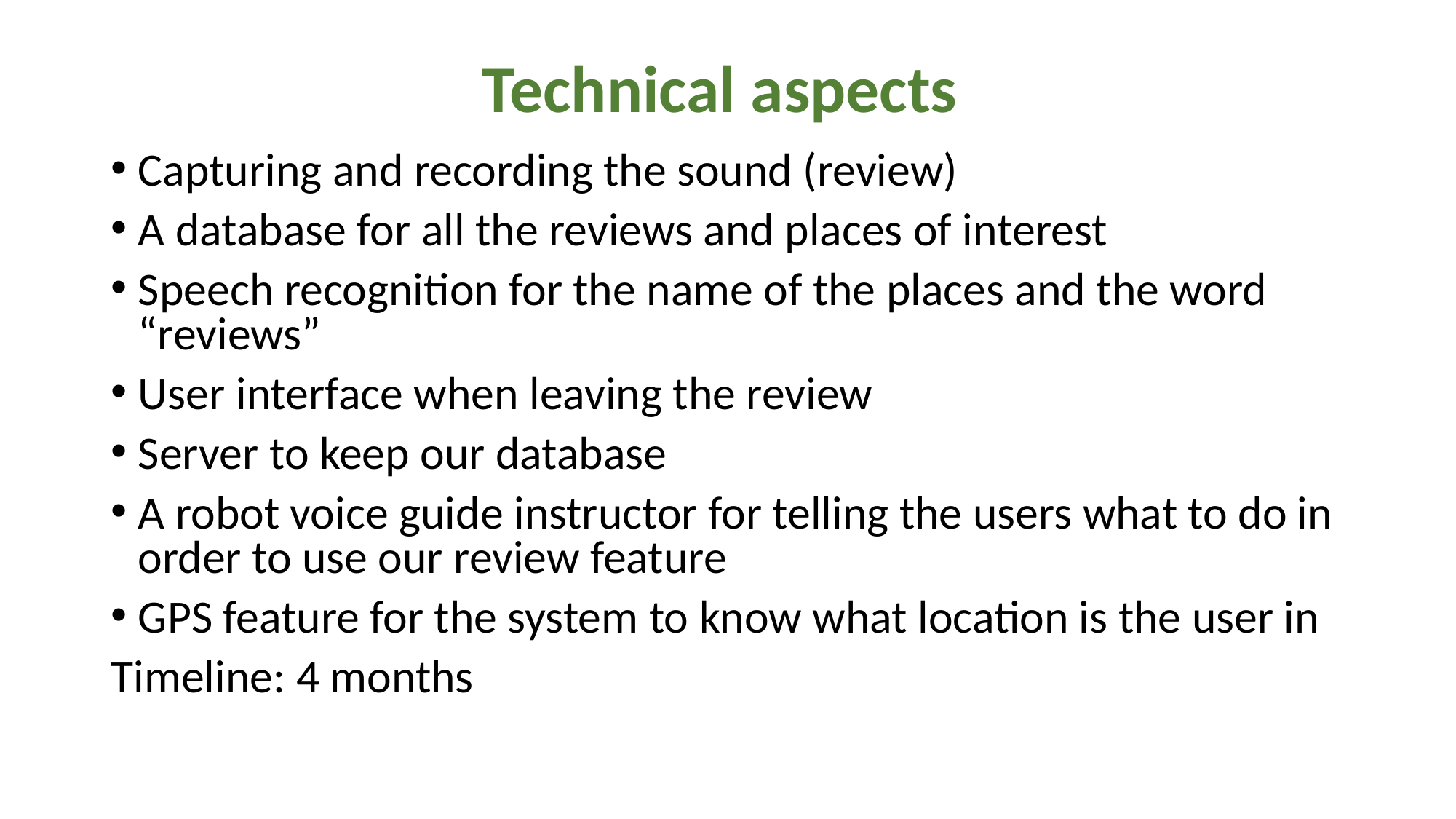

# Technical aspects
Capturing and recording the sound (review)
A database for all the reviews and places of interest
Speech recognition for the name of the places and the word “reviews”
User interface when leaving the review
Server to keep our database
A robot voice guide instructor for telling the users what to do in order to use our review feature
GPS feature for the system to know what location is the user in
Timeline: 4 months